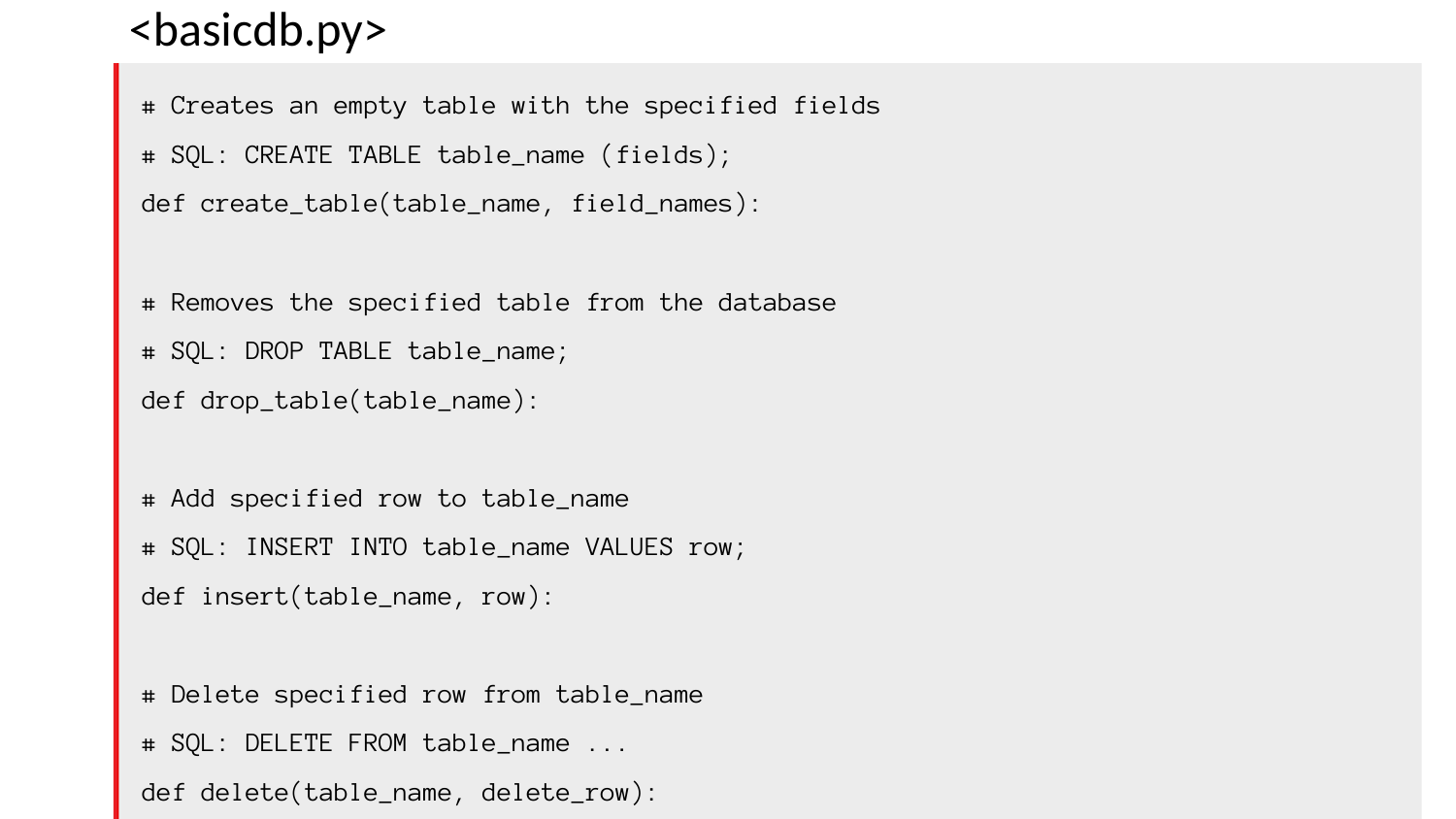

<basicdb.py>
# Creates an empty table with the specified fields
# SQL: CREATE TABLE table_name (fields);
def create_table(table_name, field_names):

# Removes the specified table from the database
# SQL: DROP TABLE table_name;
def drop_table(table_name):

# Add specified row to table_name
# SQL: INSERT INTO table_name VALUES row;
def insert(table_name, row):

# Delete specified row from table_name
# SQL: DELETE FROM table_name ...
def delete(table_name, delete_row):